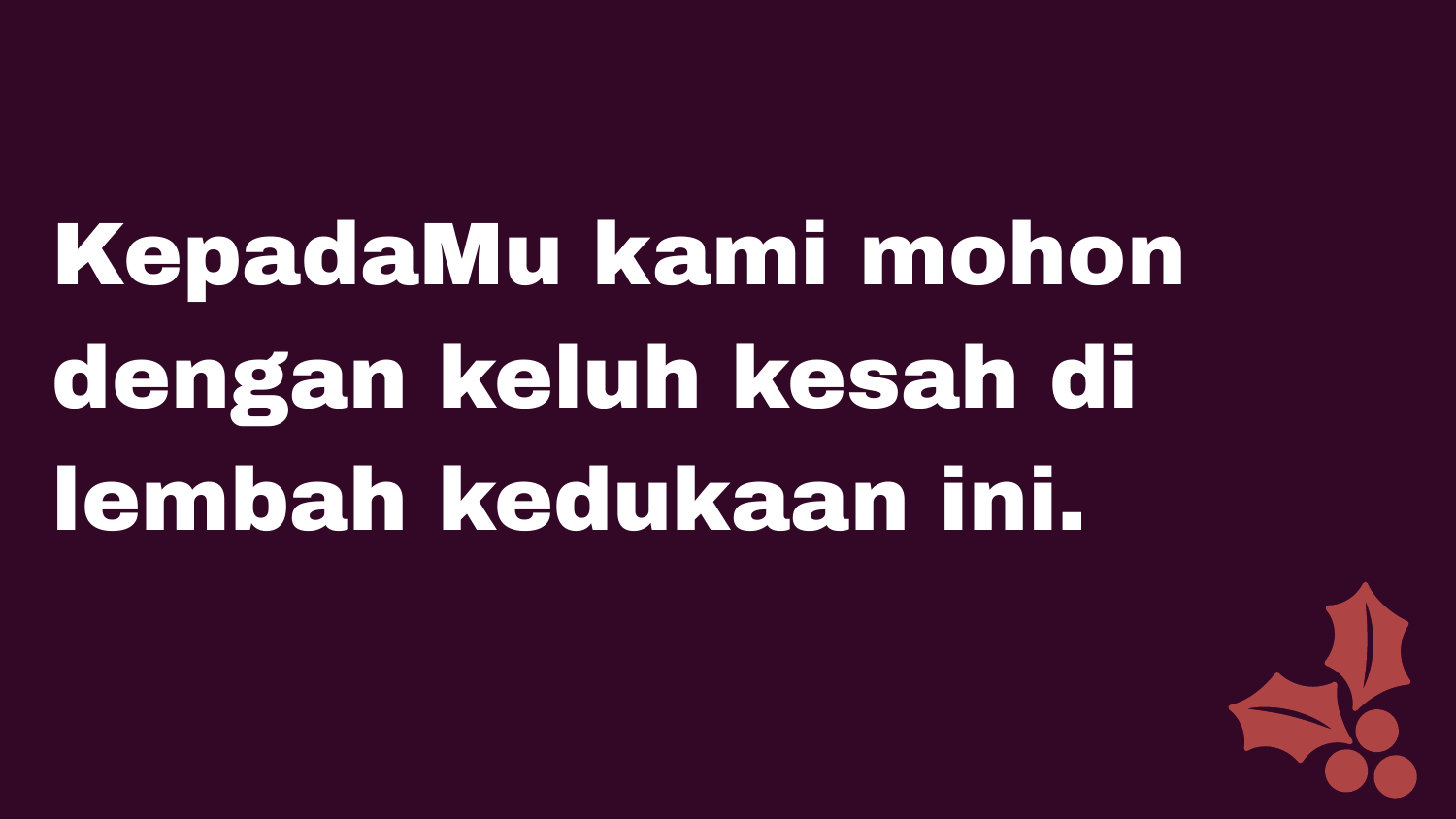

KepadaMu kami mohon dengan keluh kesah di lembah kedukaan ini.